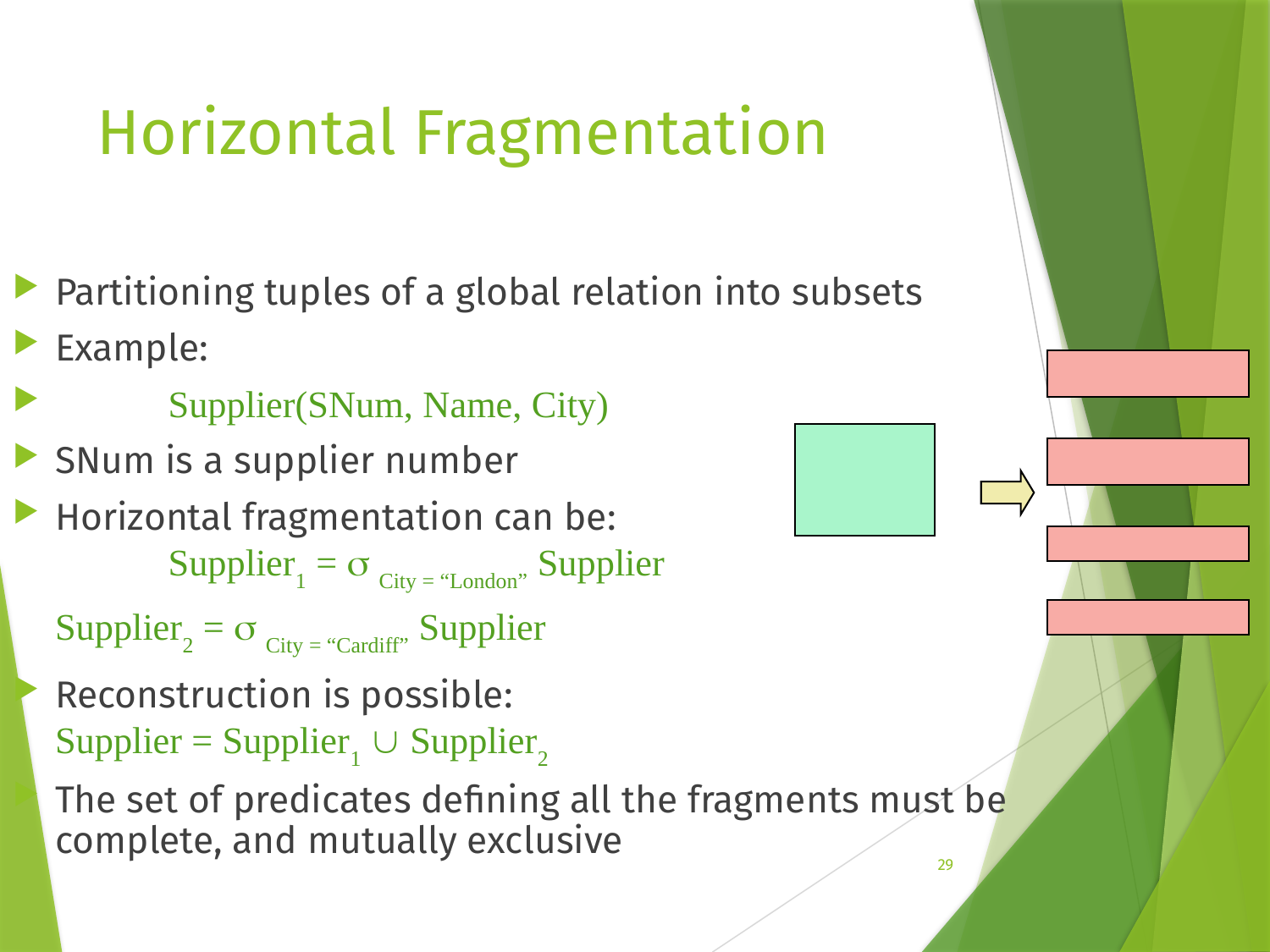

# Horizontal Fragmentation
Partitioning tuples of a global relation into subsets
Example:
	Supplier(SNum, Name, City)
SNum is a supplier number
Horizontal fragmentation can be:
	Supplier1 = σ City = “London” Supplier
		Supplier2 = σ City = “Cardiff” Supplier
Reconstruction is possible:
Supplier = Supplier1 ∪ Supplier2
The set of predicates defining all the fragments must be complete, and mutually exclusive

29